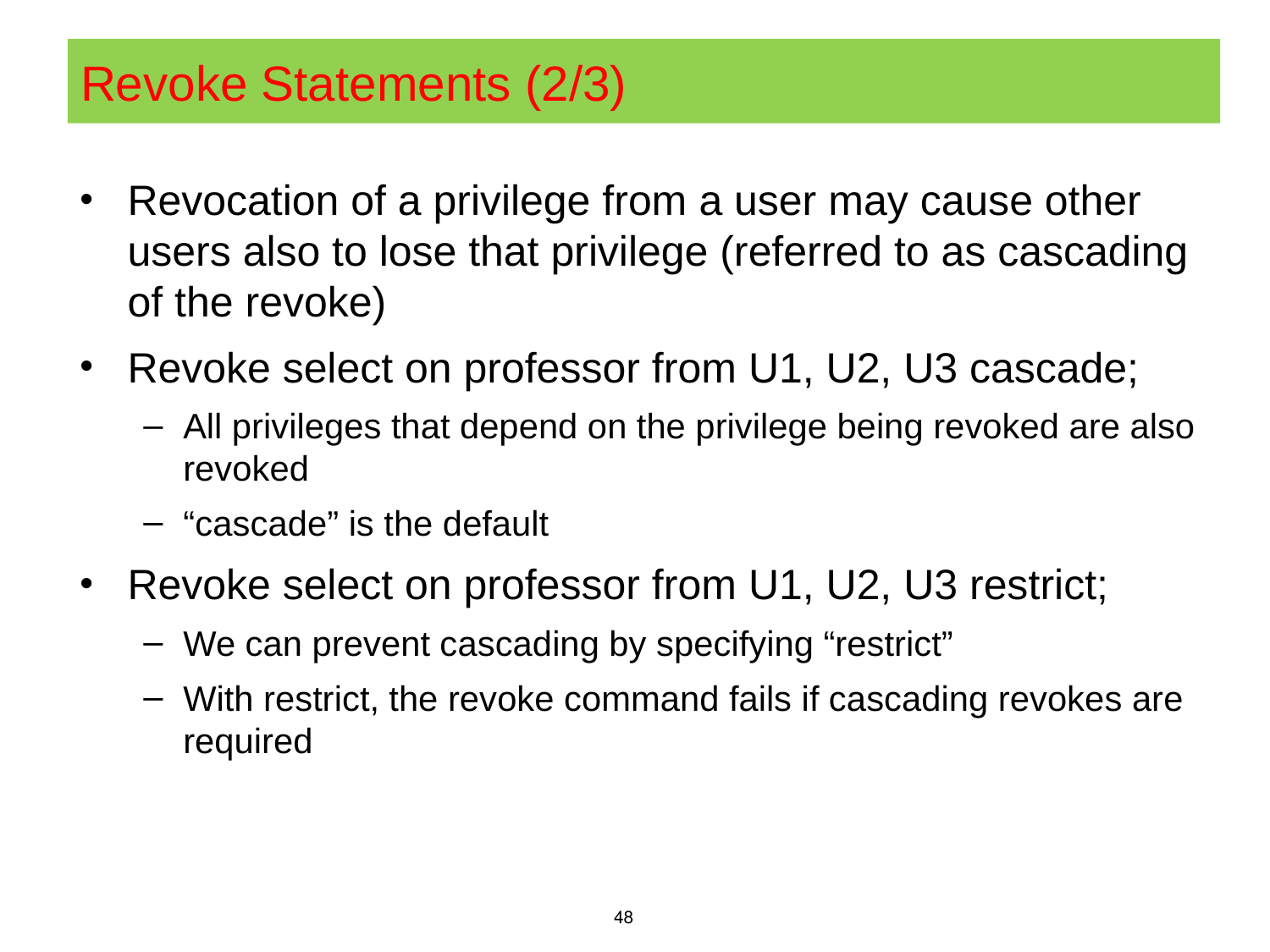

# Revoke Statements (2/3)
Revocation of a privilege from a user may cause other users also to lose that privilege (referred to as cascading of the revoke)
Revoke select on professor from U1, U2, U3 cascade;
All privileges that depend on the privilege being revoked are also revoked
“cascade” is the default
Revoke select on professor from U1, U2, U3 restrict;
We can prevent cascading by specifying “restrict”
With restrict, the revoke command fails if cascading revokes are required